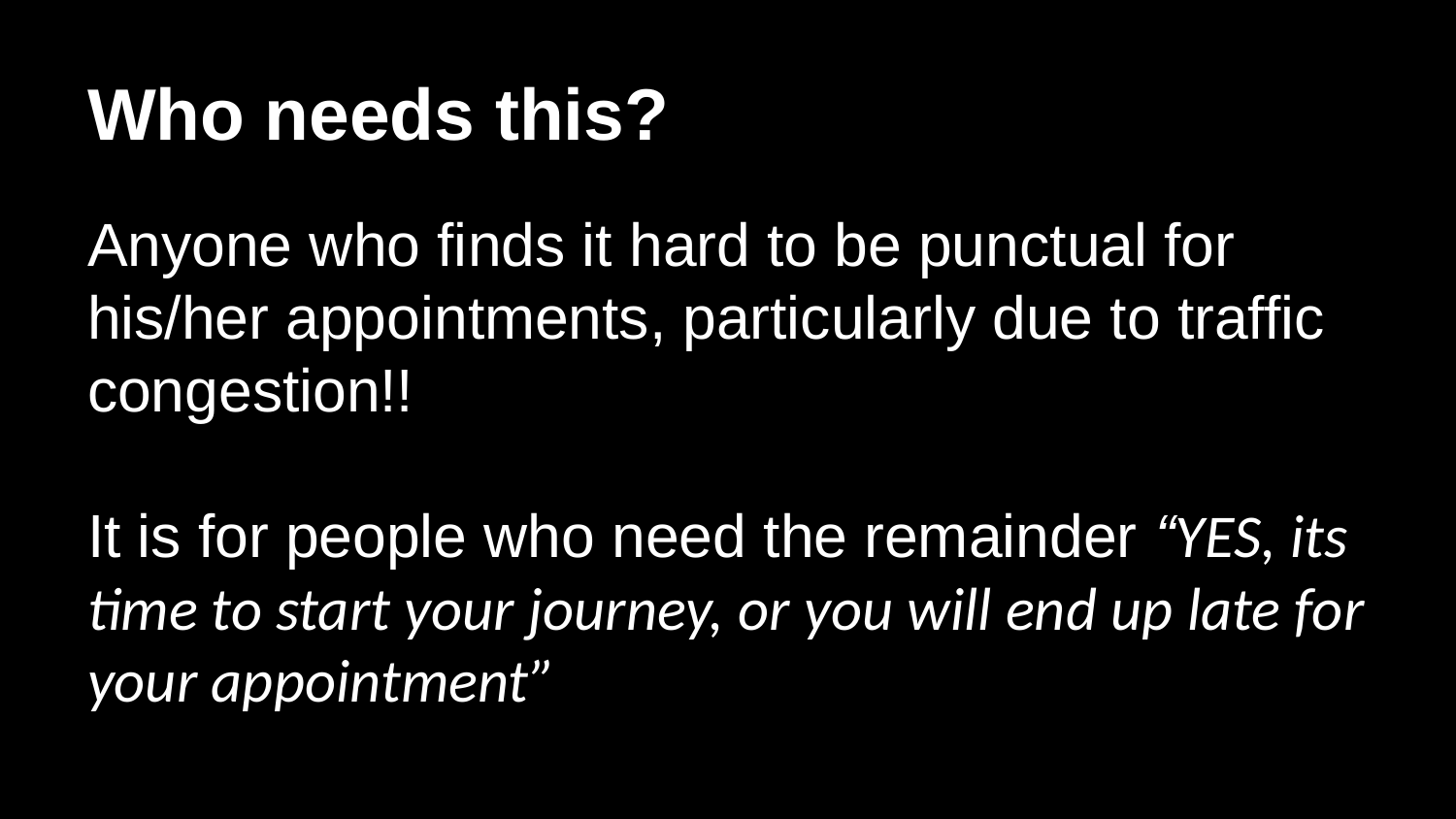

# Who needs this?
Anyone who finds it hard to be punctual for his/her appointments, particularly due to traffic congestion!!

It is for people who need the remainder “YES, its time to start your journey, or you will end up late for your appointment”